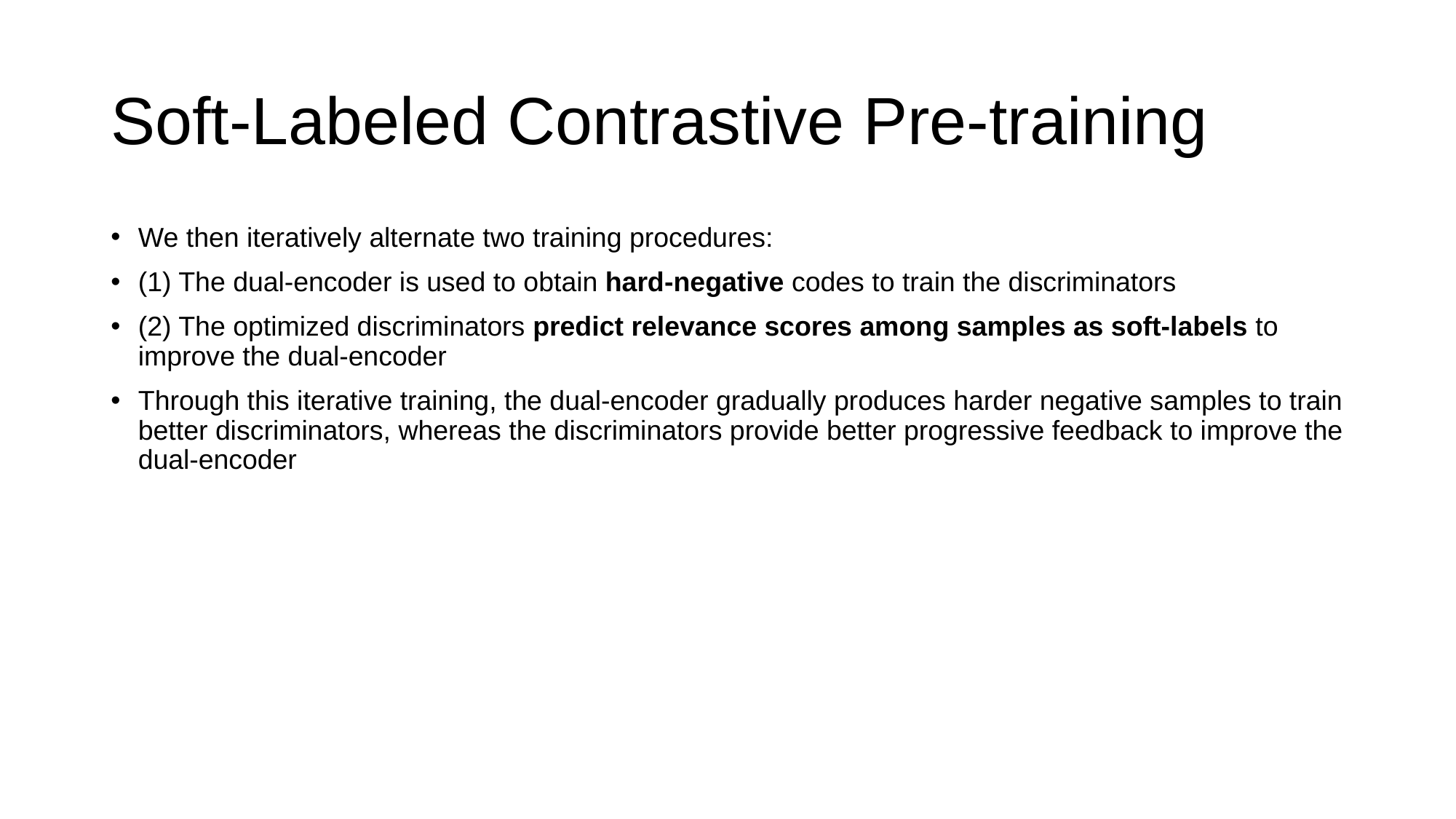

# Soft-Labeled Contrastive Pre-training
We then iteratively alternate two training procedures:
(1) The dual-encoder is used to obtain hard-negative codes to train the discriminators
(2) The optimized discriminators predict relevance scores among samples as soft-labels to improve the dual-encoder
Through this iterative training, the dual-encoder gradually produces harder negative samples to train better discriminators, whereas the discriminators provide better progressive feedback to improve the dual-encoder